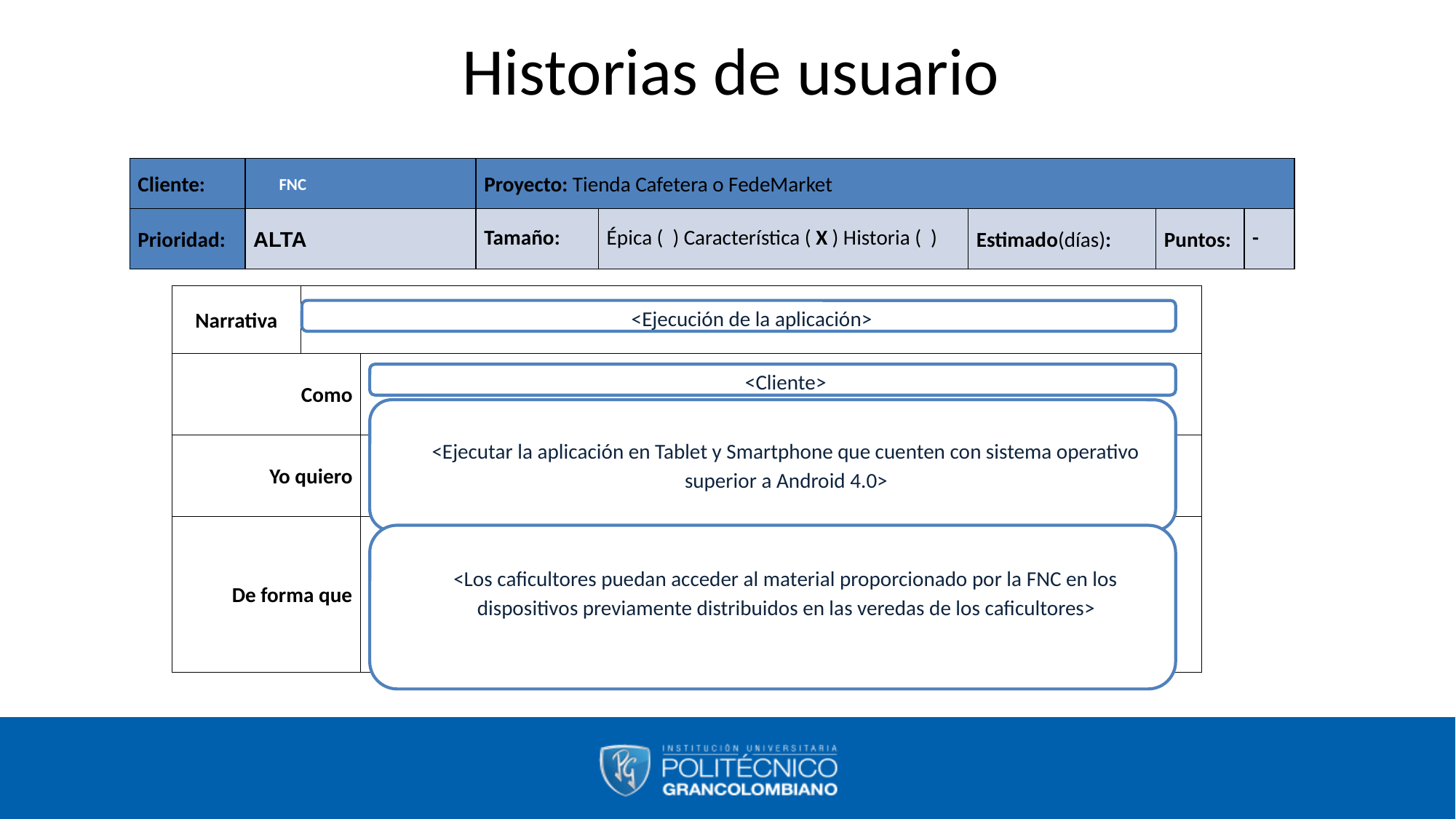

# Historias de usuario
| Cliente: | FNC | Proyecto: Tienda Cafetera o FedeMarket |  |  |  |  |
| --- | --- | --- | --- | --- | --- | --- |
| Prioridad: | ALTA | Tamaño: | Épica ( ) Característica ( X ) Historia ( ) | Estimado(días): | Puntos: | - |
| Narrativa |  |  |
| --- | --- | --- |
| Como |  |  |
| Yo quiero |  |  |
| De forma que |  |  |
<Ejecución de la aplicación>
<Cliente>

<Ejecutar la aplicación en Tablet y Smartphone que cuenten con sistema operativo superior a Android 4.0>

<Los caficultores puedan acceder al material proporcionado por la FNC en los dispositivos previamente distribuidos en las veredas de los caficultores>